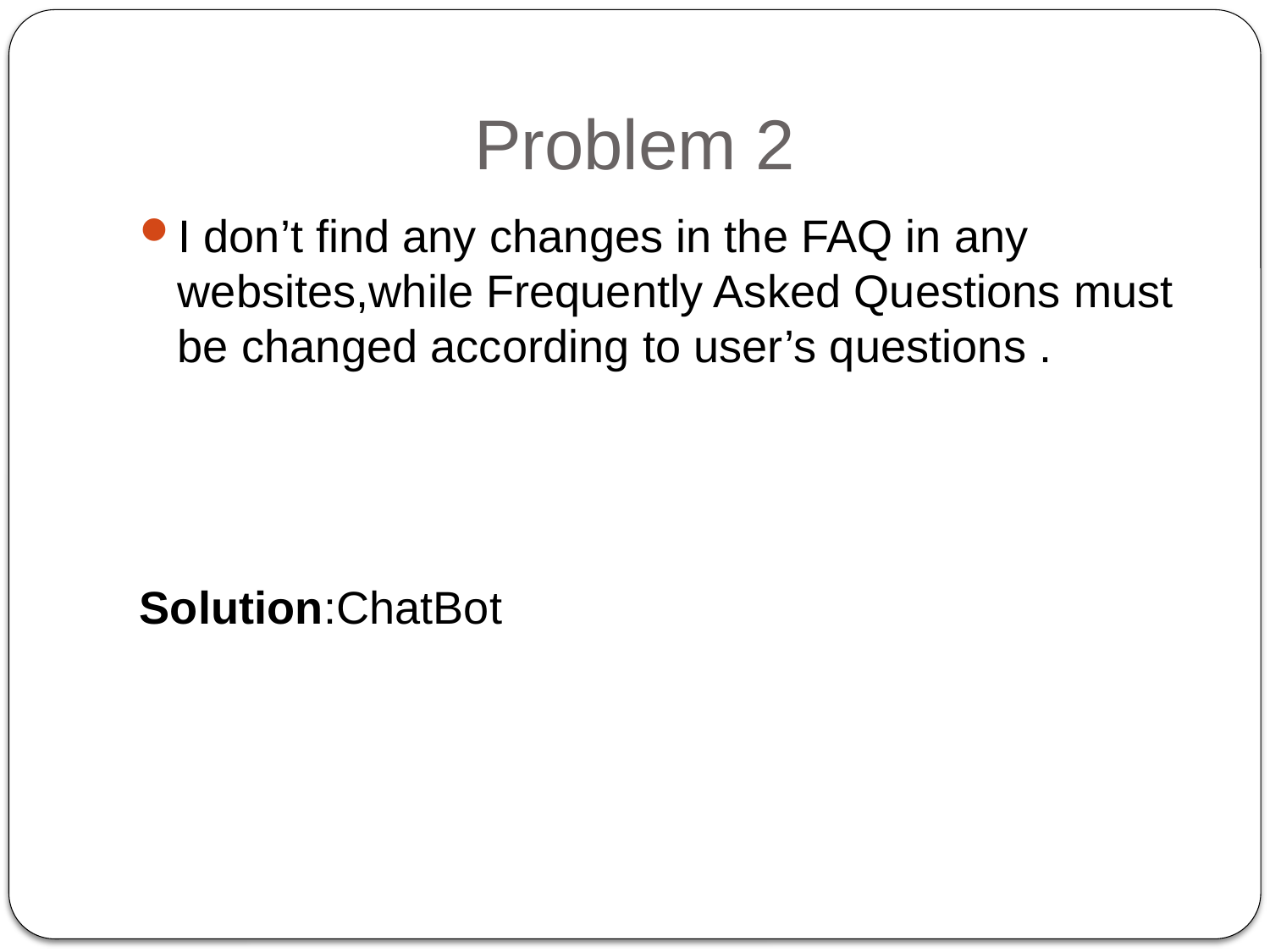

# Problem 2
I don’t find any changes in the FAQ in any websites,while Frequently Asked Questions must be changed according to user’s questions .

Solution:ChatBot